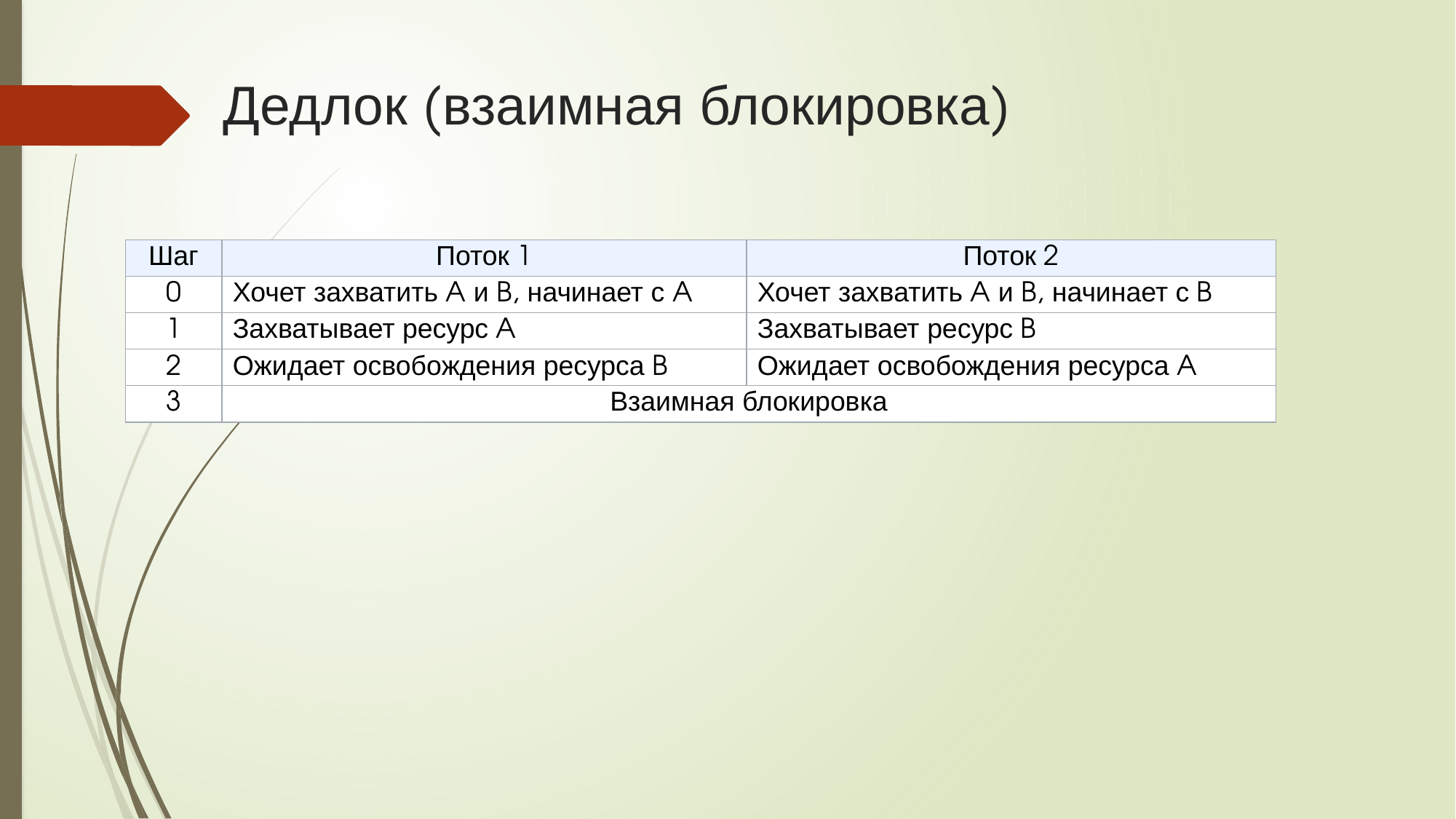

# Дедлок (взаимная блокировка)
| Шаг | Поток 1 | Поток 2 |
| --- | --- | --- |
| 0 | Хочет захватить A и B, начинает с A | Хочет захватить A и B, начинает с B |
| 1 | Захватывает ресурс A | Захватывает ресурс B |
| 2 | Ожидает освобождения ресурса B | Ожидает освобождения ресурса A |
| 3 | Взаимная блокировка |  |